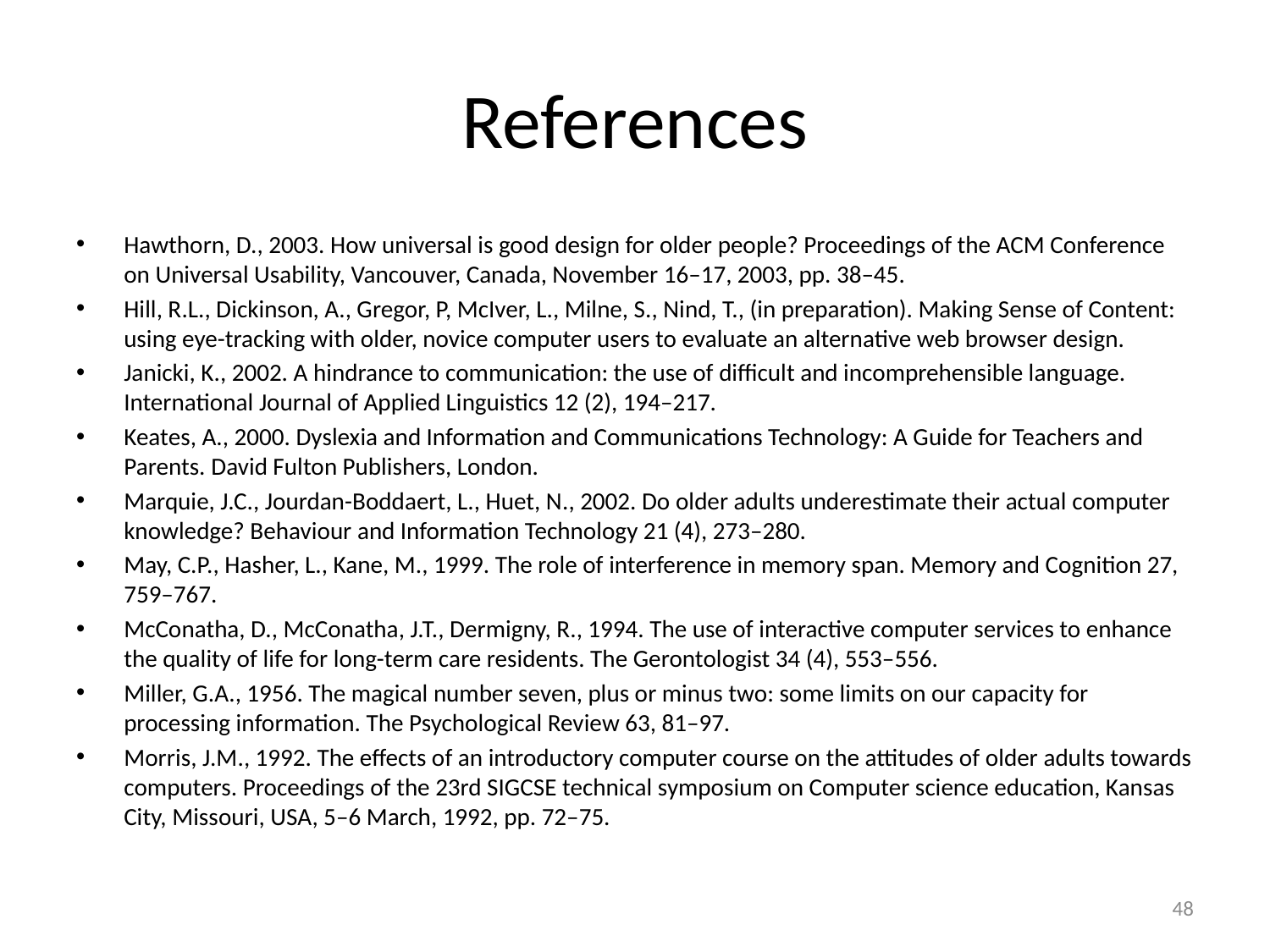

# References
Hawthorn, D., 2003. How universal is good design for older people? Proceedings of the ACM Conference on Universal Usability, Vancouver, Canada, November 16–17, 2003, pp. 38–45.
Hill, R.L., Dickinson, A., Gregor, P, McIver, L., Milne, S., Nind, T., (in preparation). Making Sense of Content: using eye-tracking with older, novice computer users to evaluate an alternative web browser design.
Janicki, K., 2002. A hindrance to communication: the use of difficult and incomprehensible language. International Journal of Applied Linguistics 12 (2), 194–217.
Keates, A., 2000. Dyslexia and Information and Communications Technology: A Guide for Teachers and Parents. David Fulton Publishers, London.
Marquie, J.C., Jourdan-Boddaert, L., Huet, N., 2002. Do older adults underestimate their actual computer knowledge? Behaviour and Information Technology 21 (4), 273–280.
May, C.P., Hasher, L., Kane, M., 1999. The role of interference in memory span. Memory and Cognition 27, 759–767.
McConatha, D., McConatha, J.T., Dermigny, R., 1994. The use of interactive computer services to enhance the quality of life for long-term care residents. The Gerontologist 34 (4), 553–556.
Miller, G.A., 1956. The magical number seven, plus or minus two: some limits on our capacity for processing information. The Psychological Review 63, 81–97.
Morris, J.M., 1992. The effects of an introductory computer course on the attitudes of older adults towards computers. Proceedings of the 23rd SIGCSE technical symposium on Computer science education, Kansas City, Missouri, USA, 5–6 March, 1992, pp. 72–75.
48